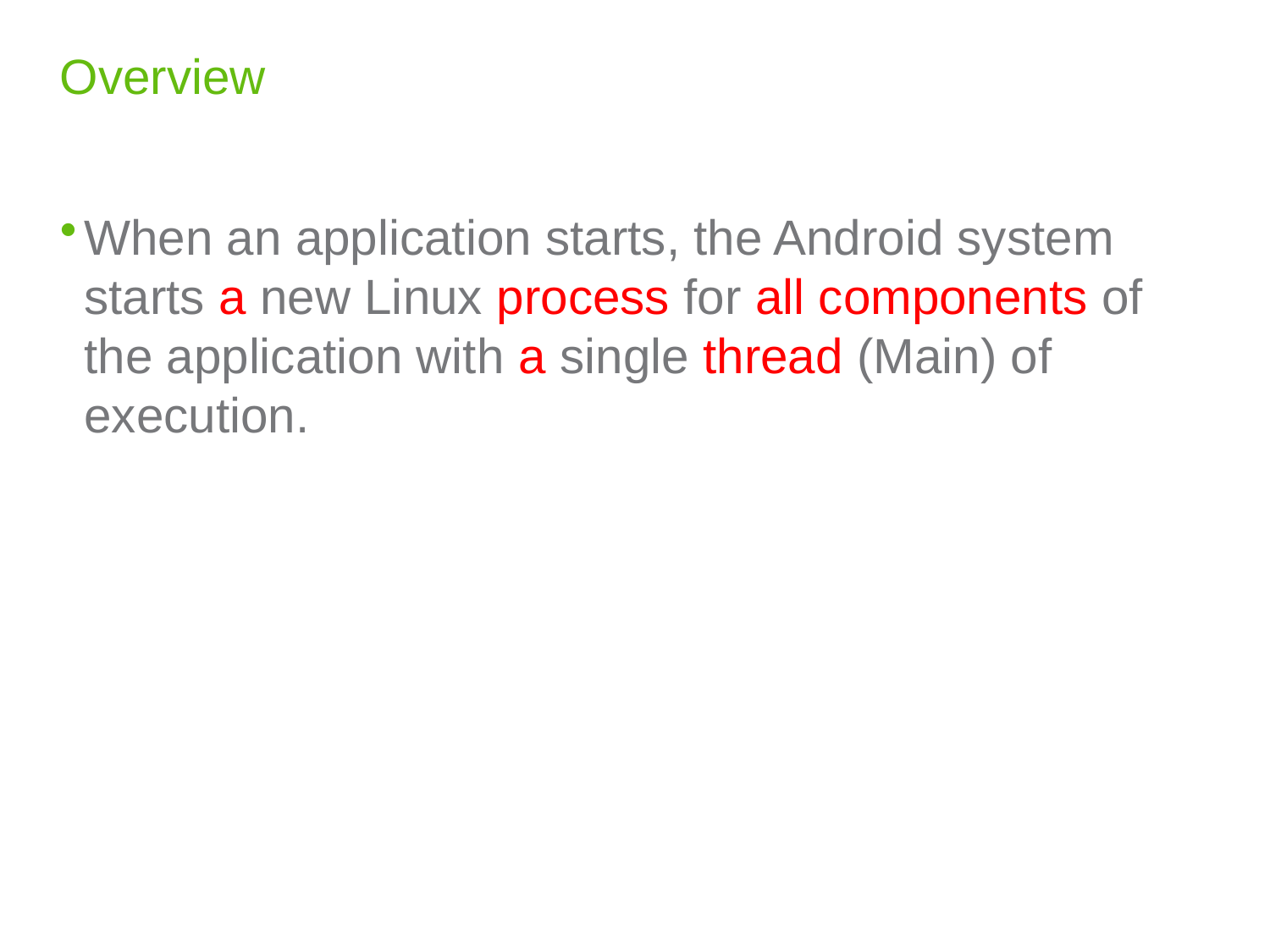

# Overview
When an application starts, the Android system starts a new Linux process for all components of the application with a single thread (Main) of execution.